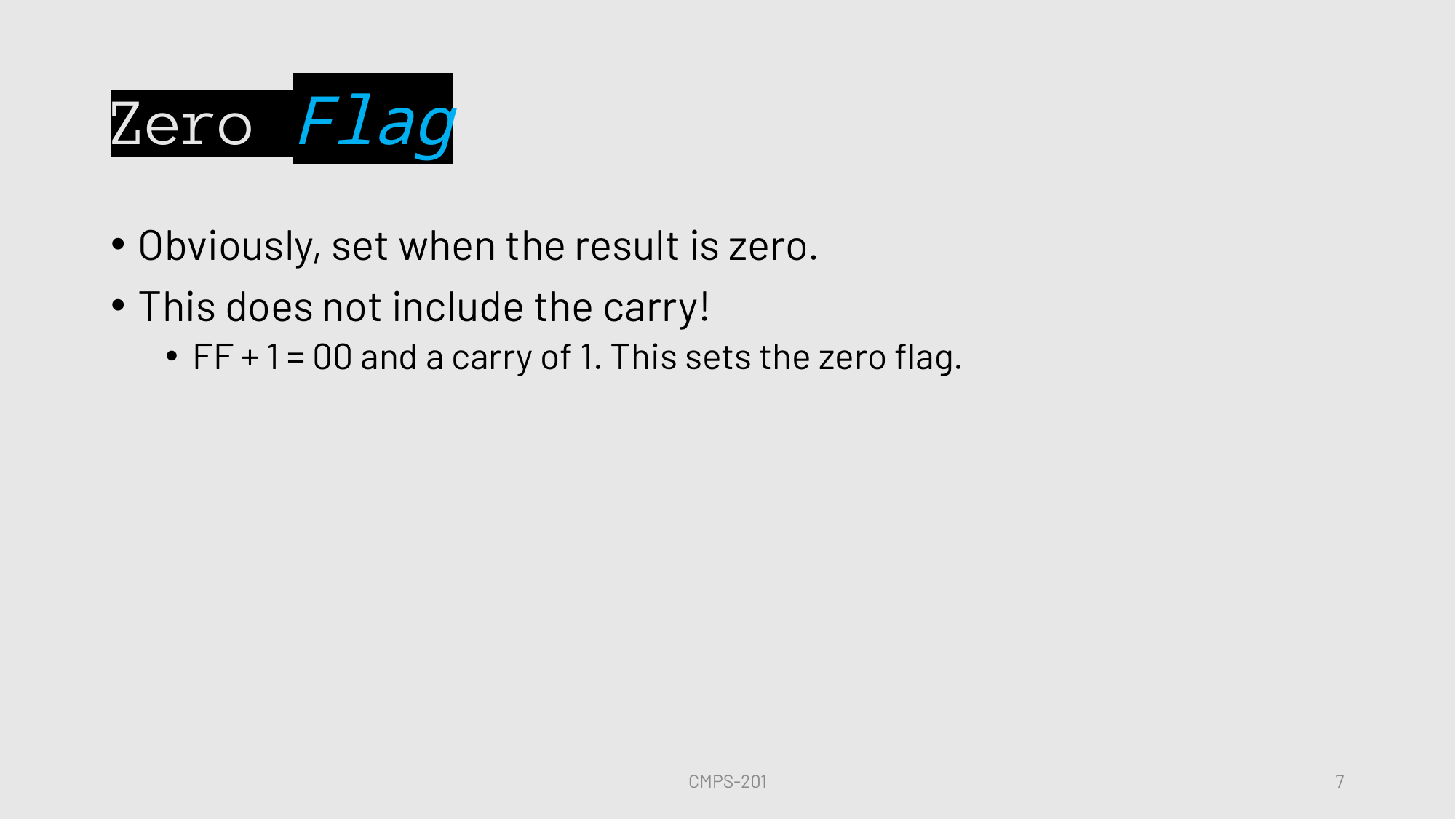

# Zero Flag
Obviously, set when the result is zero.
This does not include the carry!
FF + 1 = 00 and a carry of 1. This sets the zero flag.
CMPS-201
7